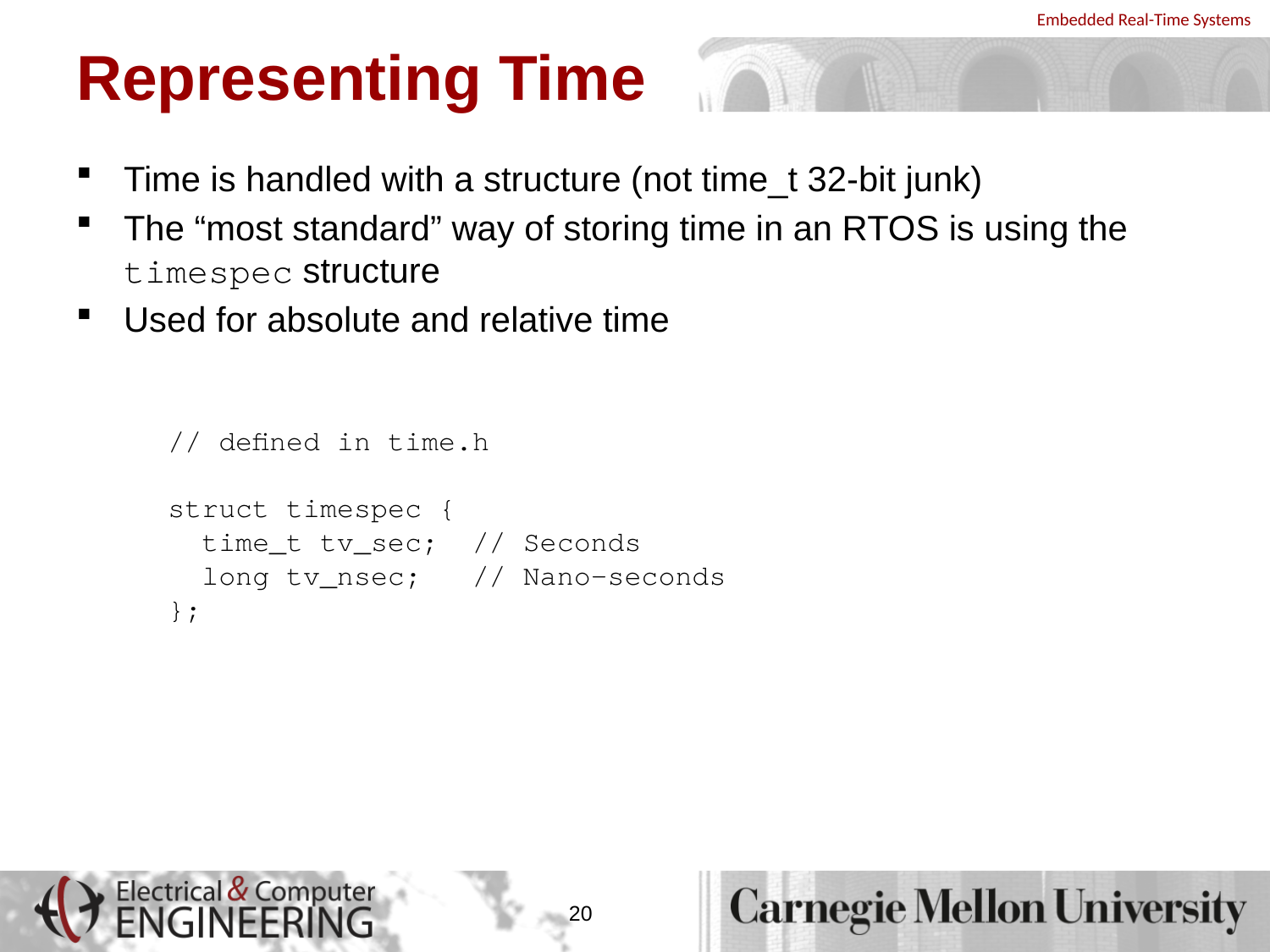

# Representing Time
Time is handled with a structure (not time_t 32-bit junk)
The “most standard” way of storing time in an RTOS is using the timespec structure
Used for absolute and relative time
// defined in time.h

struct timespec {
  time_t tv_sec;  // Seconds
  long tv_nsec;   // Nano-seconds
};
20